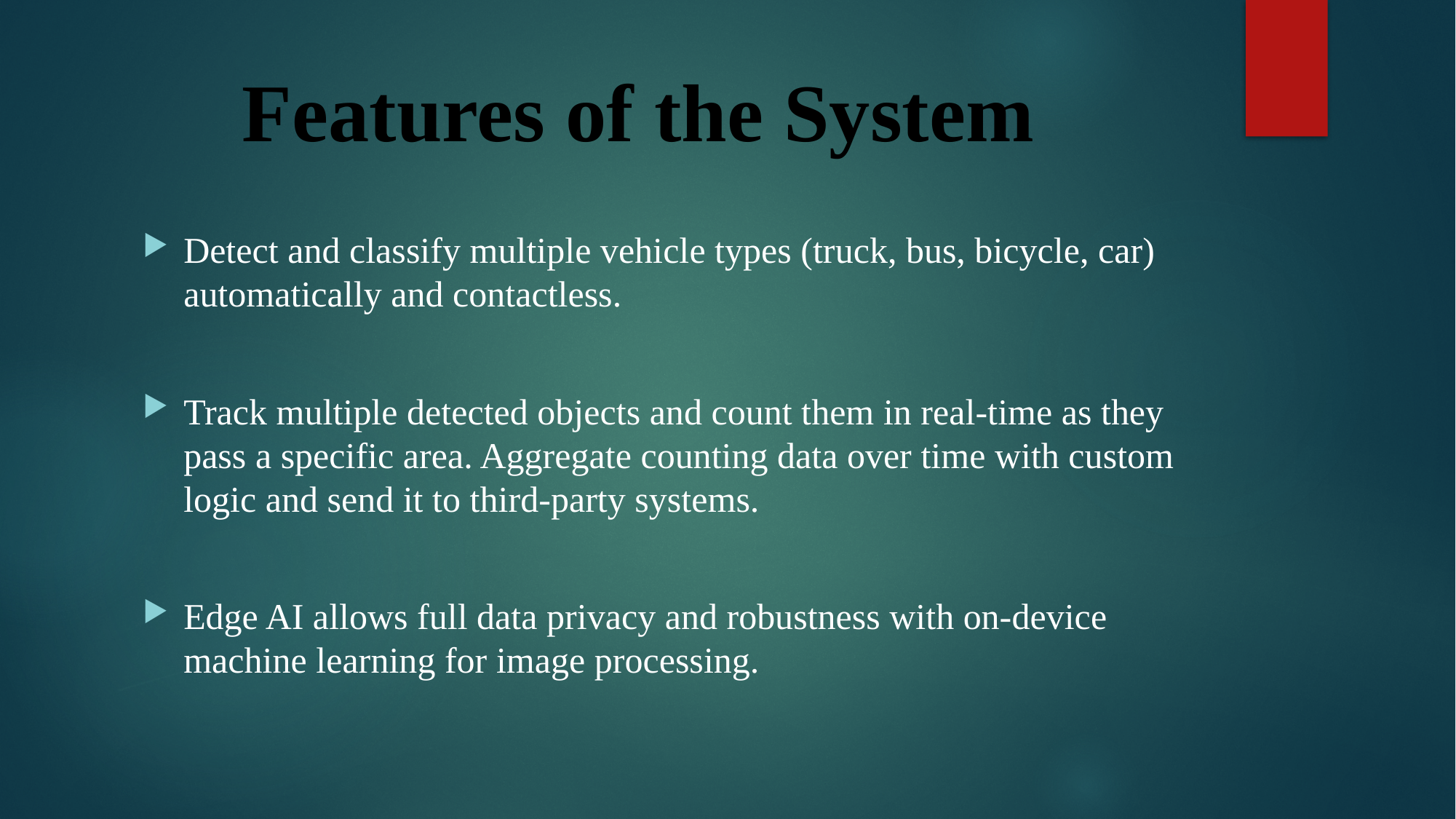

# Features of the System
Detect and classify multiple vehicle types (truck, bus, bicycle, car) automatically and contactless.

Track multiple detected objects and count them in real-time as they pass a specific area. Aggregate counting data over time with custom logic and send it to third-party systems.

Edge AI allows full data privacy and robustness with on-device machine learning for image processing.